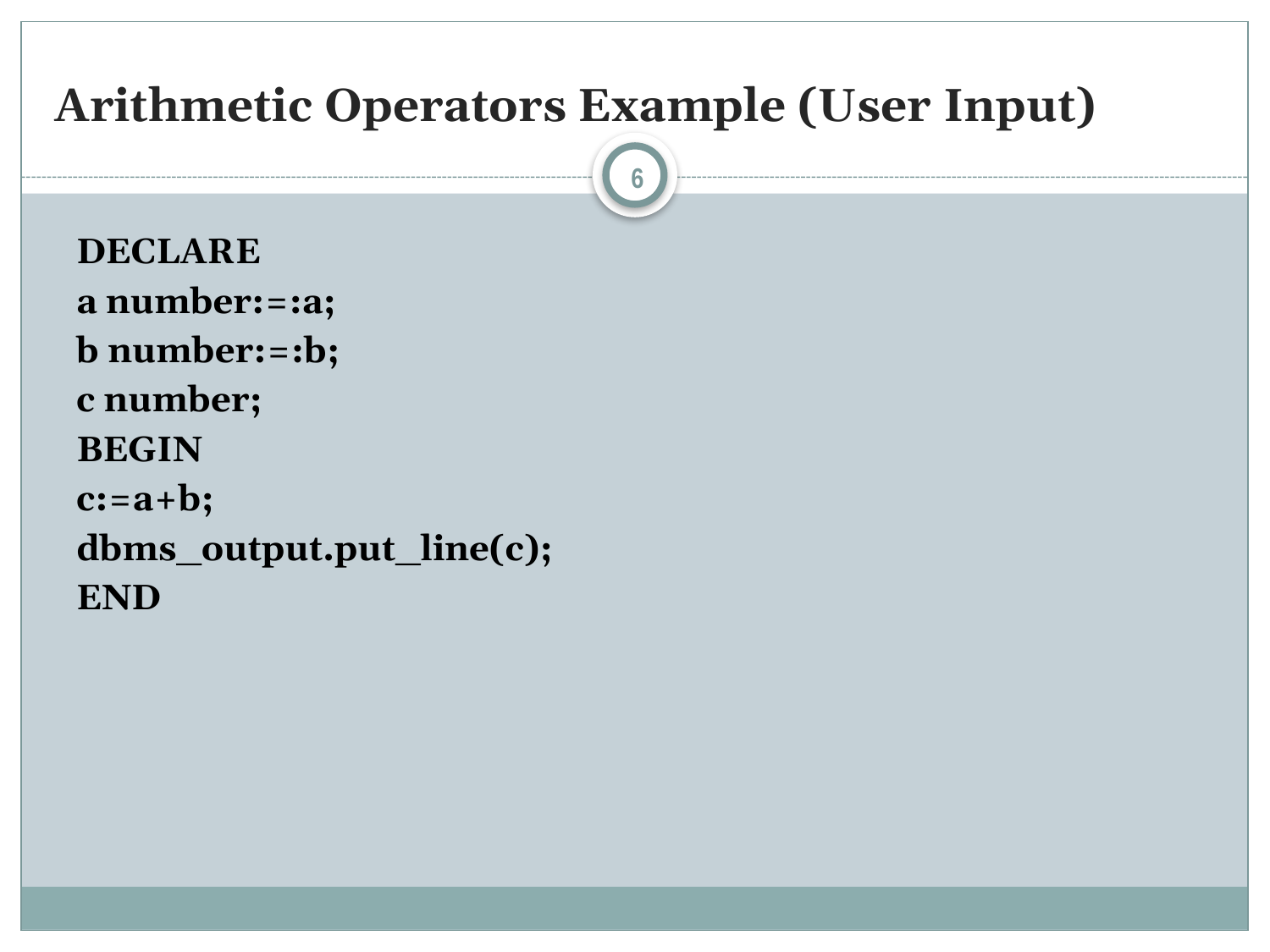

# Arithmetic Operators Example (User Input)
6
DECLARE
a number:=:a;
b number:=:b;
c number;
BEGIN
c:=a+b;
dbms_output.put_line(c);
END